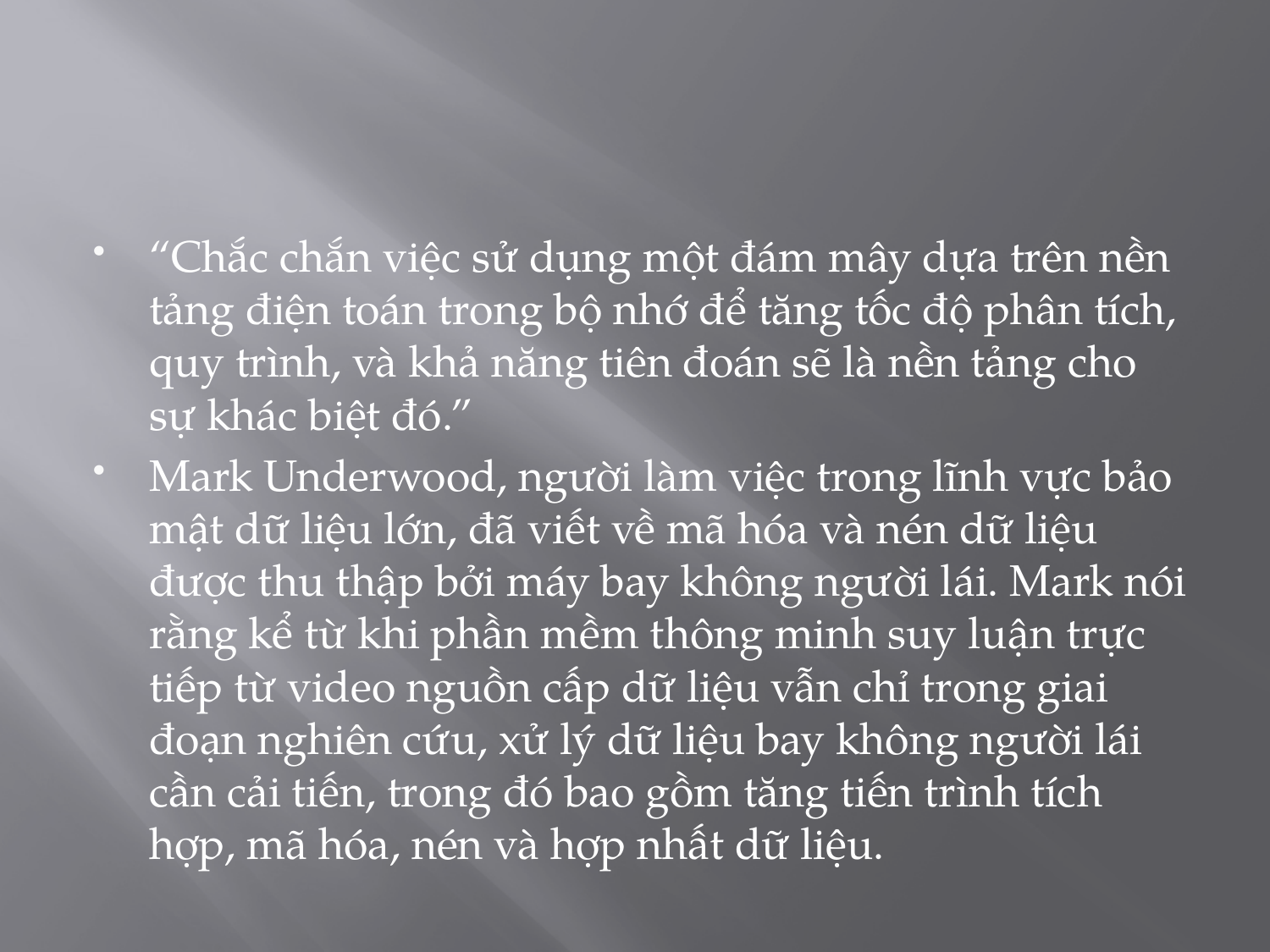

“Chắc chắn việc sử dụng một đám mây dựa trên nền tảng điện toán trong bộ nhớ để tăng tốc độ phân tích, quy trình, và khả năng tiên đoán sẽ là nền tảng cho sự khác biệt đó.”
Mark Underwood, người làm việc trong lĩnh vực bảo mật dữ liệu lớn, đã viết về mã hóa và nén dữ liệu được thu thập bởi máy bay không người lái. Mark nói rằng kể từ khi phần mềm thông minh suy luận trực tiếp từ video nguồn cấp dữ liệu vẫn chỉ trong giai đoạn nghiên cứu, xử lý dữ liệu bay không người lái cần cải tiến, trong đó bao gồm tăng tiến trình tích hợp, mã hóa, nén và hợp nhất dữ liệu.